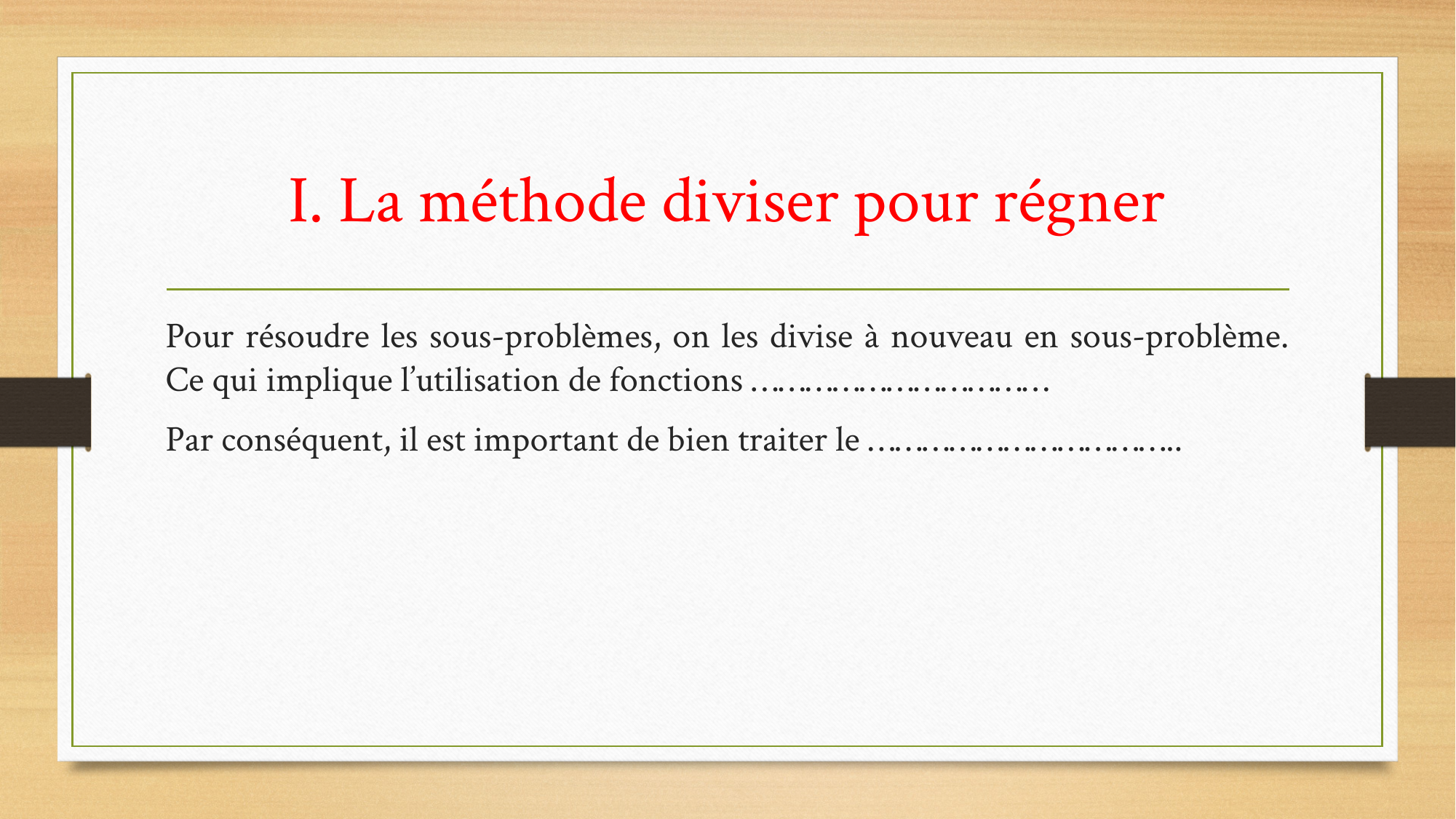

# I. La méthode diviser pour régner
Pour résoudre les sous-problèmes, on les divise à nouveau en sous-problème. Ce qui implique l’utilisation de fonctions ……………………………
Par conséquent, il est important de bien traiter le ……………………………..